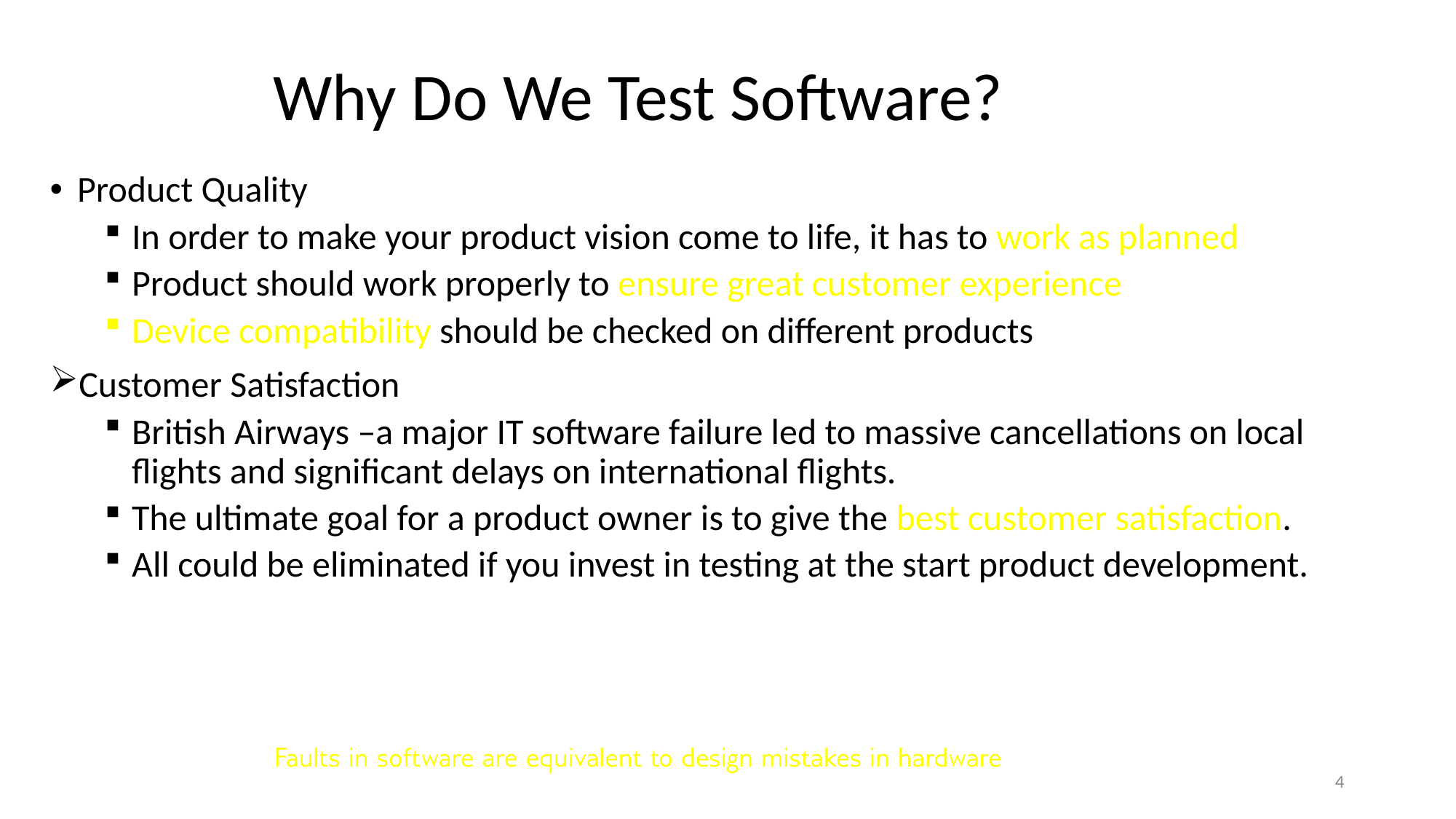

# Why Do We Test Software?
Product Quality
In order to make your product vision come to life, it has to work as planned
Product should work properly to ensure great customer experience
Device compatibility should be checked on different products
Customer Satisfaction
British Airways –a major IT software failure led to massive cancellations on local flights and significant delays on international flights.
The ultimate goal for a product owner is to give the best customer satisfaction.
All could be eliminated if you invest in testing at the start product development.
Faults in software are equivalent to design mistakes in hardware
4